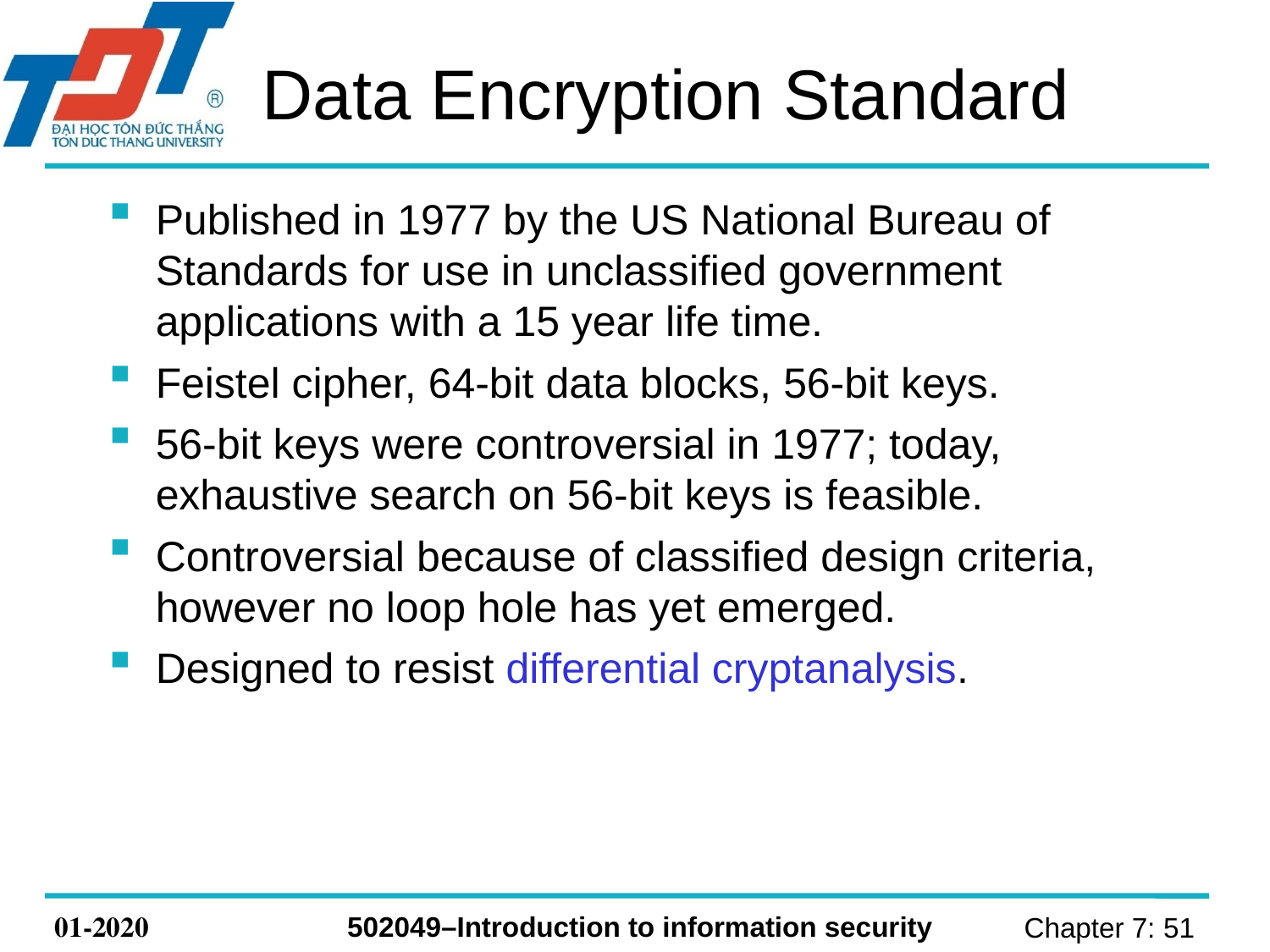

# Data Encryption Standard
Published in 1977 by the US National Bureau of Standards for use in unclassified government applications with a 15 year life time.
Feistel cipher, 64-bit data blocks, 56-bit keys.
56-bit keys were controversial in 1977; today, exhaustive search on 56-bit keys is feasible.
Controversial because of classified design criteria, however no loop hole has yet emerged.
Designed to resist differential cryptanalysis.